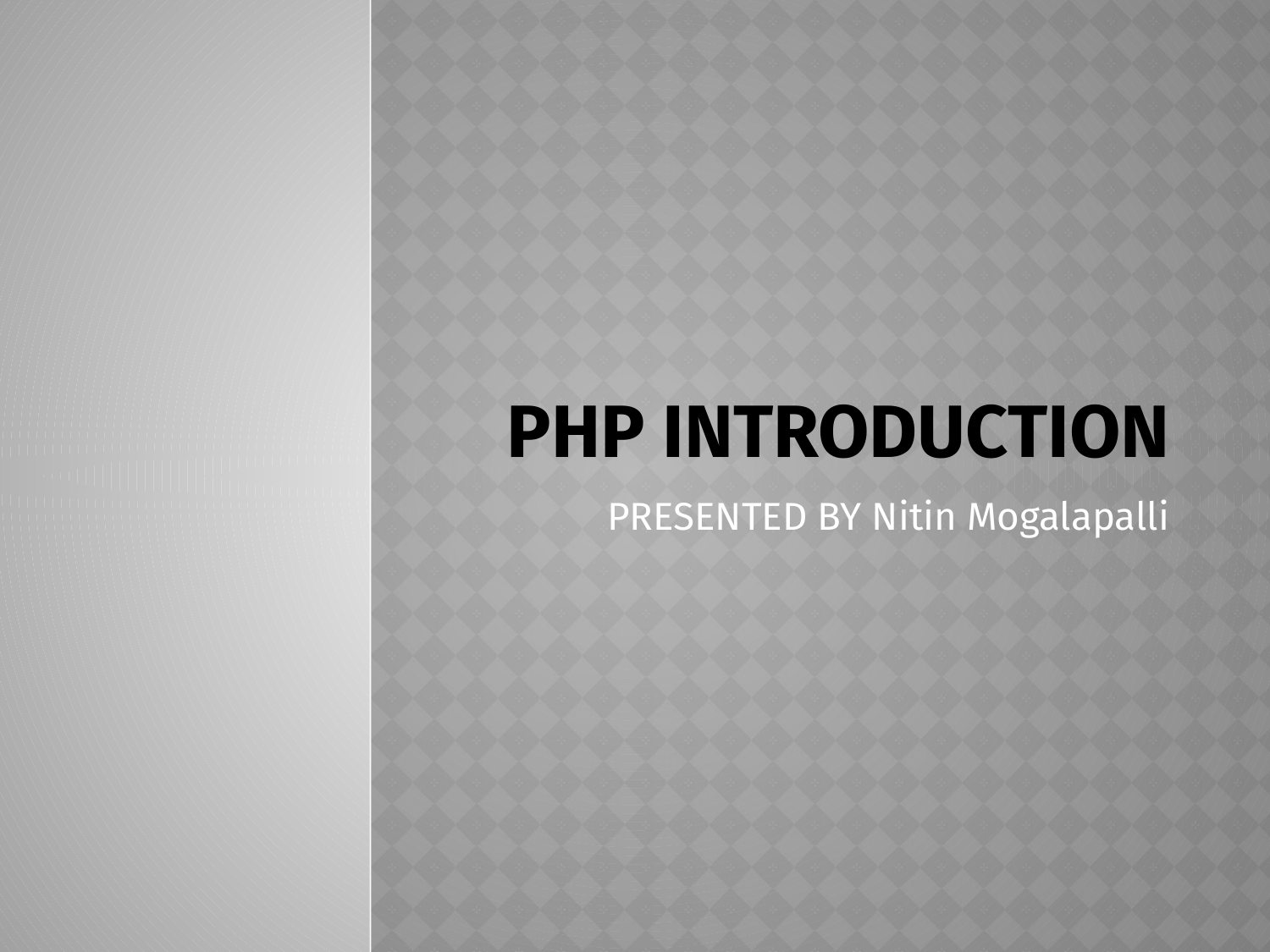

# PHP INTRODUCTION
PRESENTED BY Nitin Mogalapalli